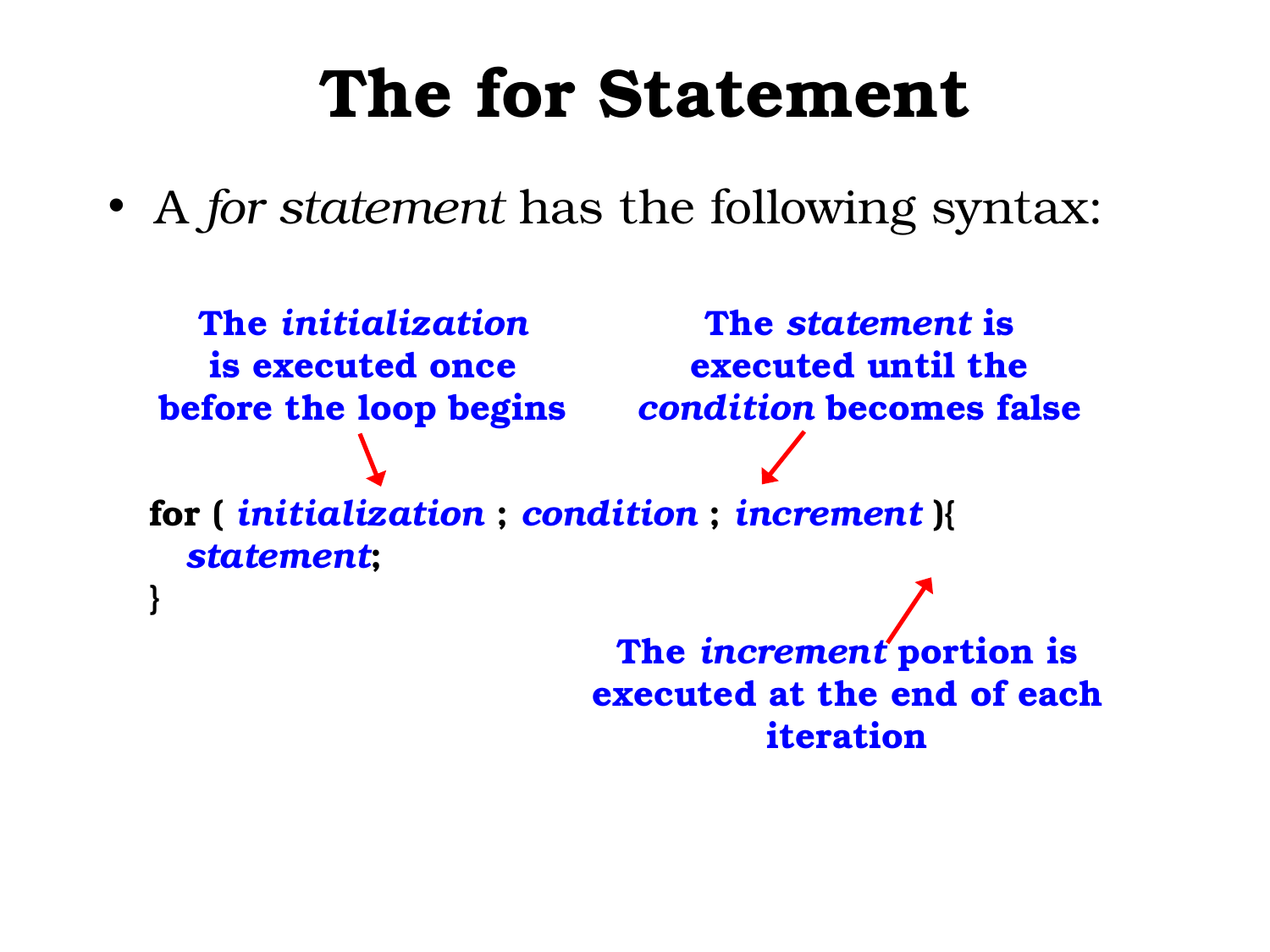

# The for Statement
A for statement has the following syntax:
The initialization
is executed once
before the loop begins

The statement is
executed until the
condition becomes false

for ( initialization ; condition ; increment ){
   statement;
}

The increment portion is executed at the end of each iteration